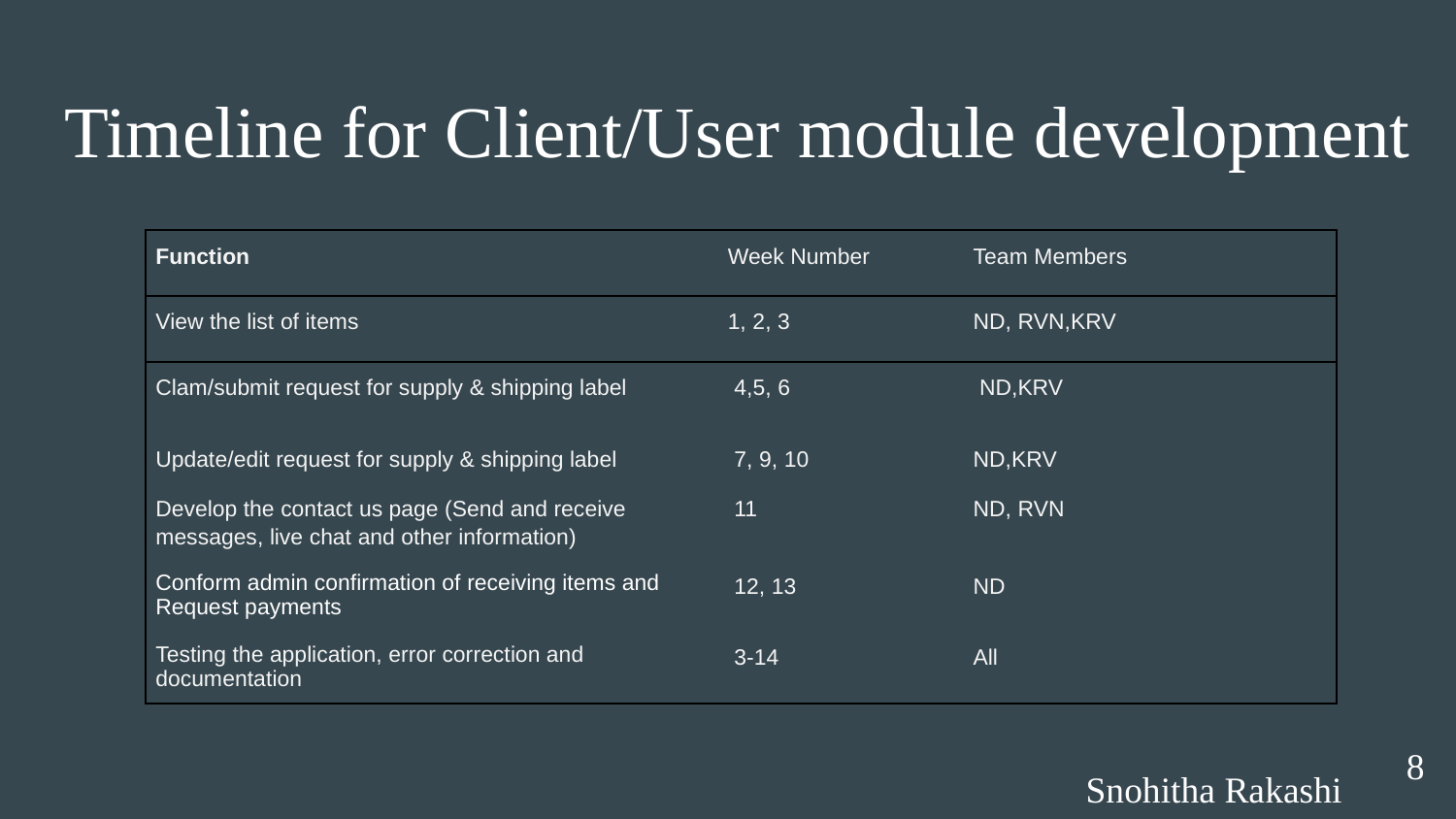

# Timeline for Client/User module development
| Function | Week Number | Team Members |
| --- | --- | --- |
| View the list of items | 1, 2, 3 | ND, RVN,KRV |
| Clam/submit request for supply & shipping label | 4,5, 6 | ND,KRV |
| Update/edit request for supply & shipping label | 7, 9, 10 | ND,KRV |
| Develop the contact us page (Send and receive messages, live chat and other information) | 11 | ND, RVN |
| Conform admin confirmation of receiving items and Request payments | 12, 13 | ND |
| Testing the application, error correction and documentation | 3-14 | All |
8
Snohitha Rakashi